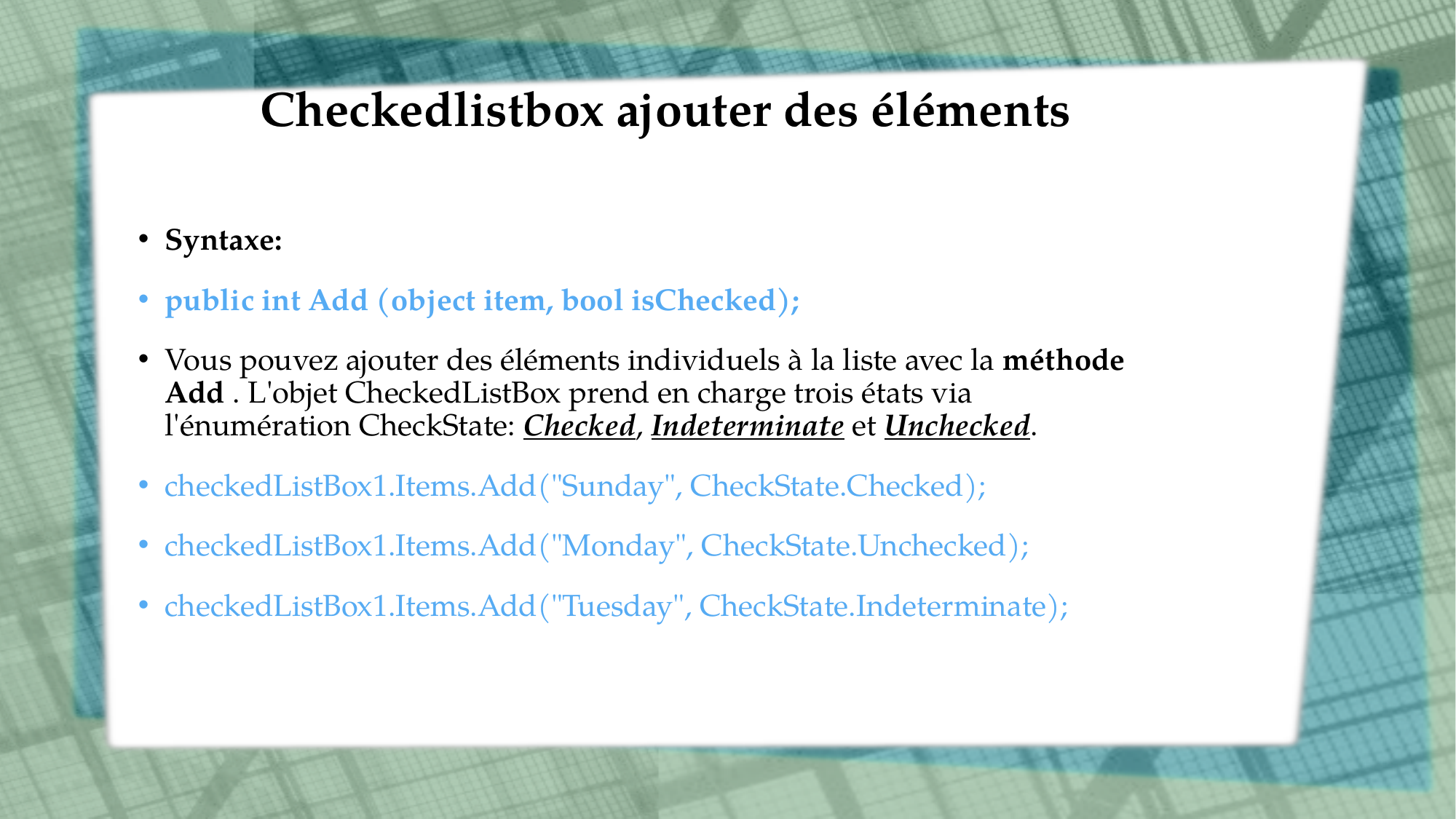

# Checkedlistbox ajouter des éléments
Syntaxe:
public int Add (object item, bool isChecked);
Vous pouvez ajouter des éléments individuels à la liste avec la méthode Add . L'objet CheckedListBox prend en charge trois états via l'énumération CheckState: Checked, Indeterminate et Unchecked.
checkedListBox1.Items.Add("Sunday", CheckState.Checked);
checkedListBox1.Items.Add("Monday", CheckState.Unchecked);
checkedListBox1.Items.Add("Tuesday", CheckState.Indeterminate);